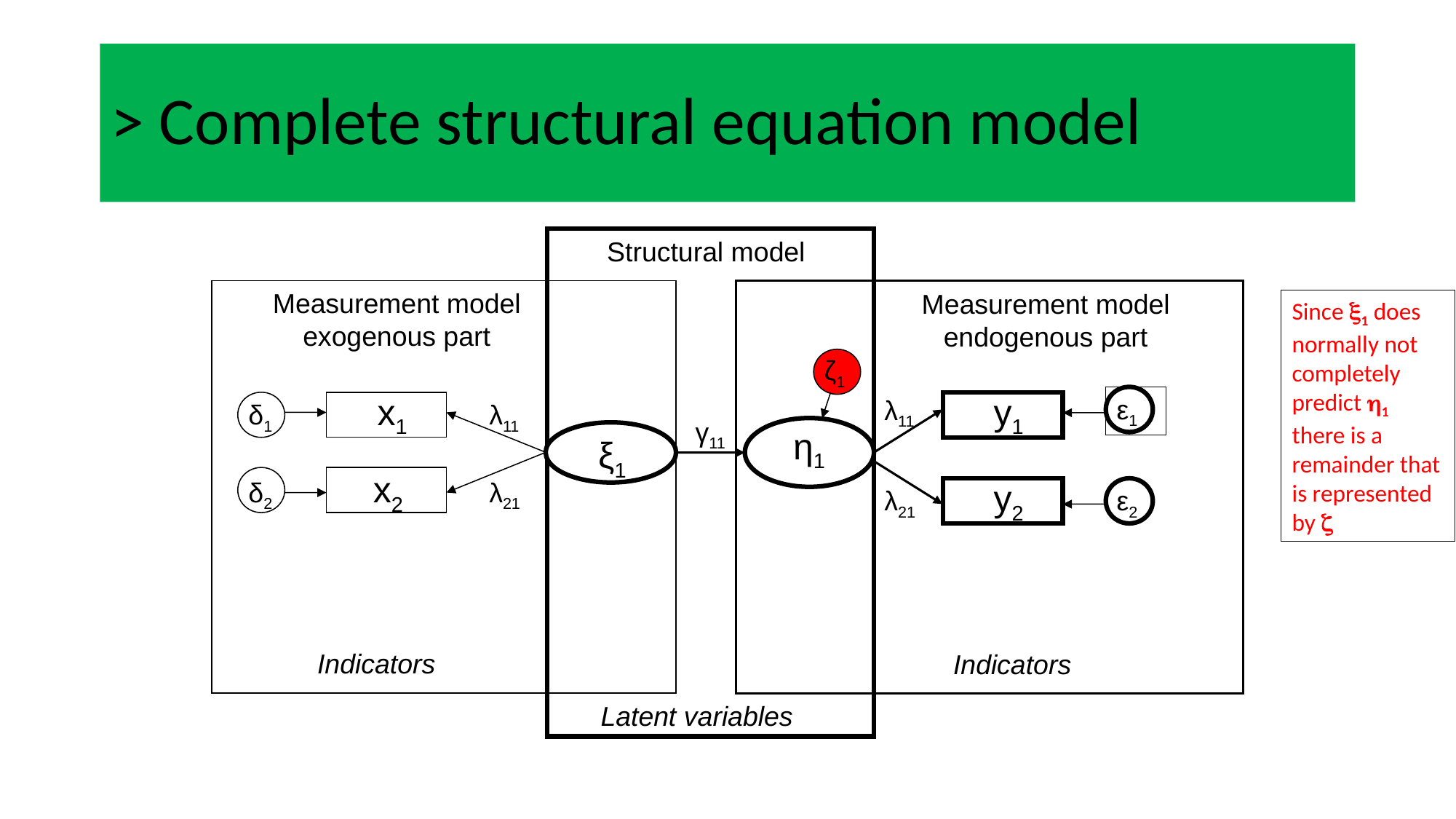

# > Complete structural equation model
Structural model

Measurement model exogenous part

Measurement model endogenous part
Since ξ1 does normally not completely predict η1 there is a remainder that is represented by ζ
ζ1

x1
y1

ε1
λ11
δ1
λ11

γ11

η1

ξ1

x2

y2
δ2
λ21
λ21

ε2

Indicators
Indicators
Latent variables